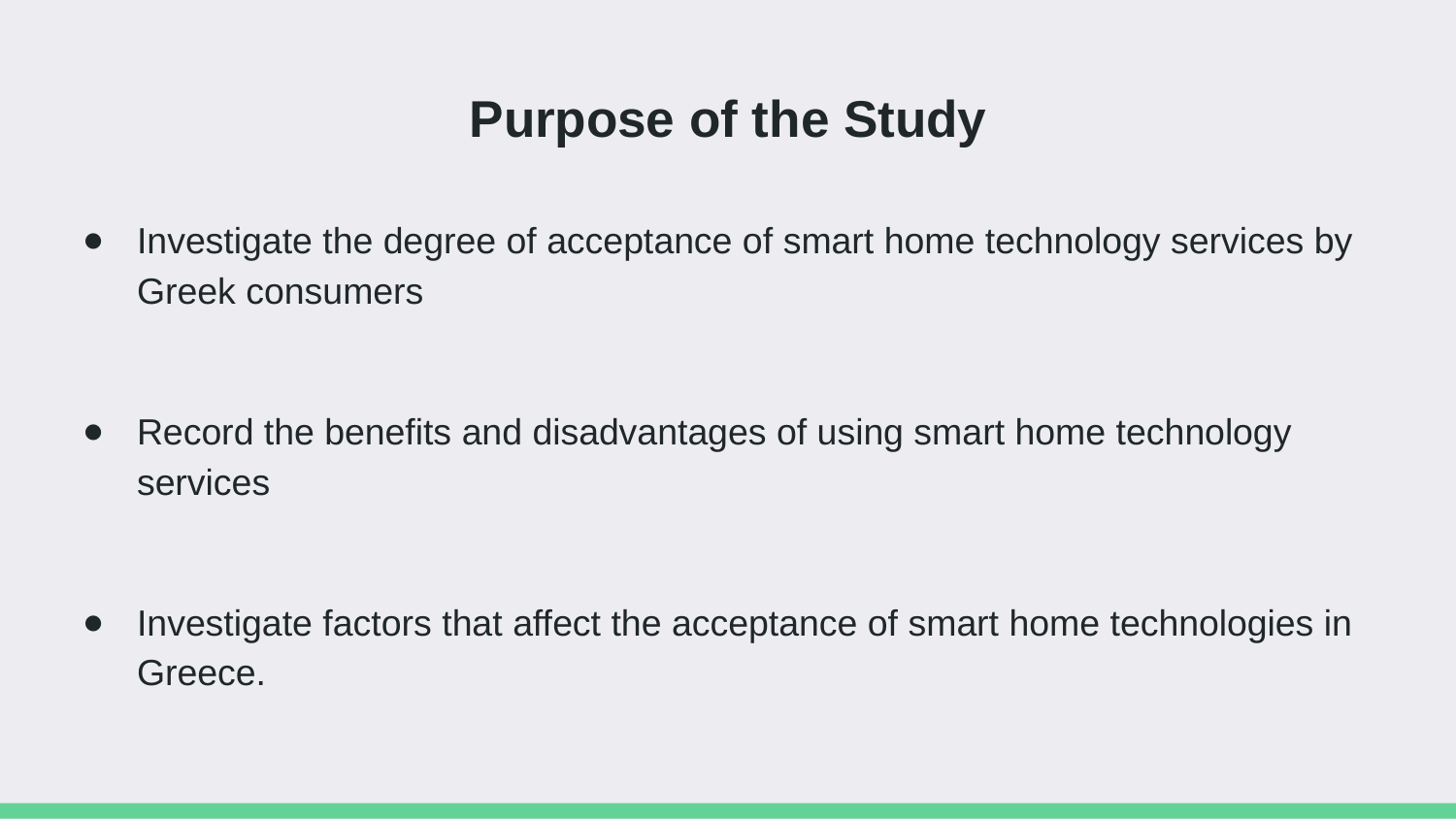

# Purpose of the Study
Investigate the degree of acceptance of smart home technology services by Greek consumers

Record the benefits and disadvantages of using smart home technology services

Investigate factors that affect the acceptance of smart home technologies in Greece.